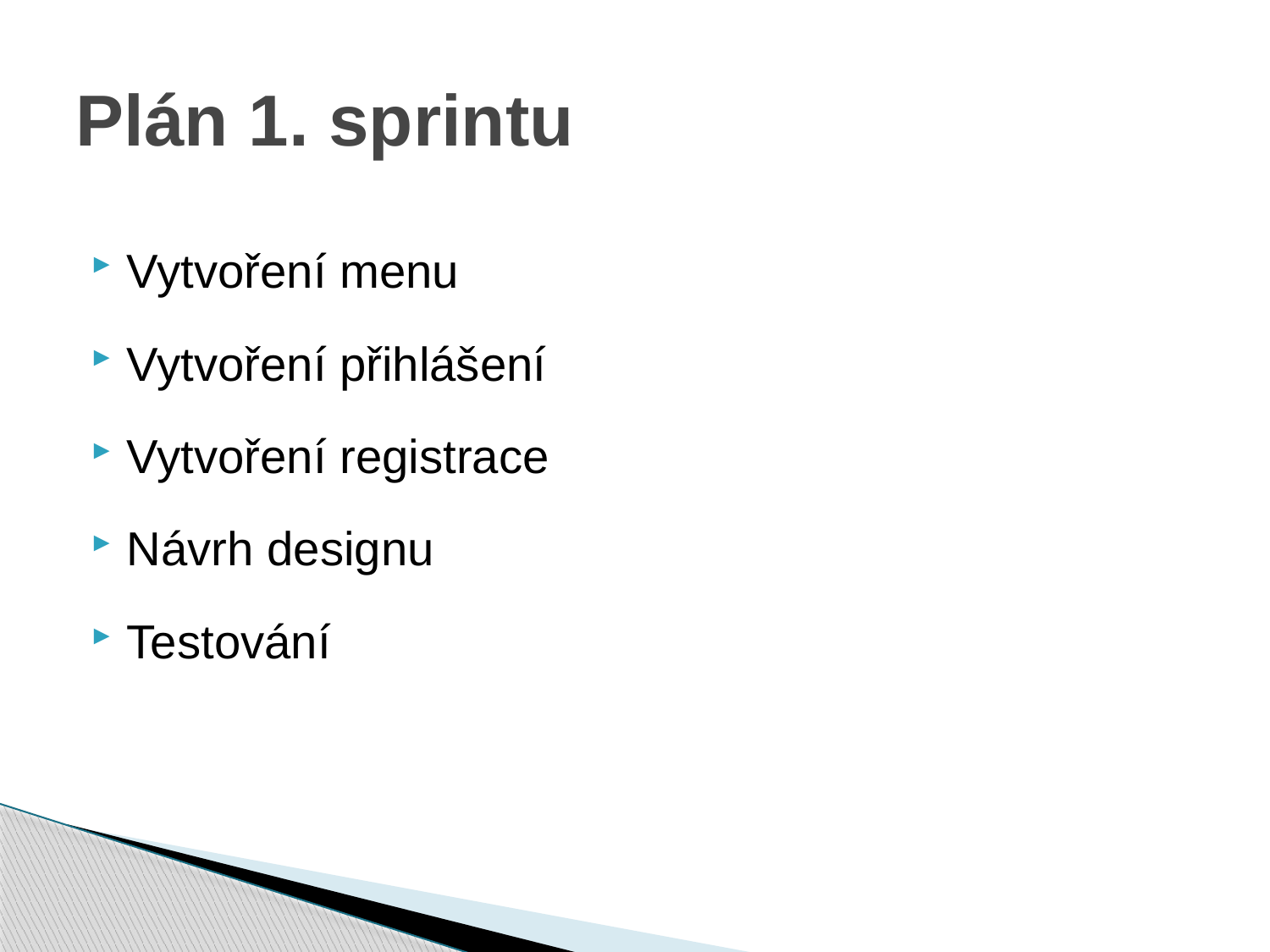

# Plán 1. sprintu
Vytvoření menu
Vytvoření přihlášení
Vytvoření registrace
Návrh designu
Testování